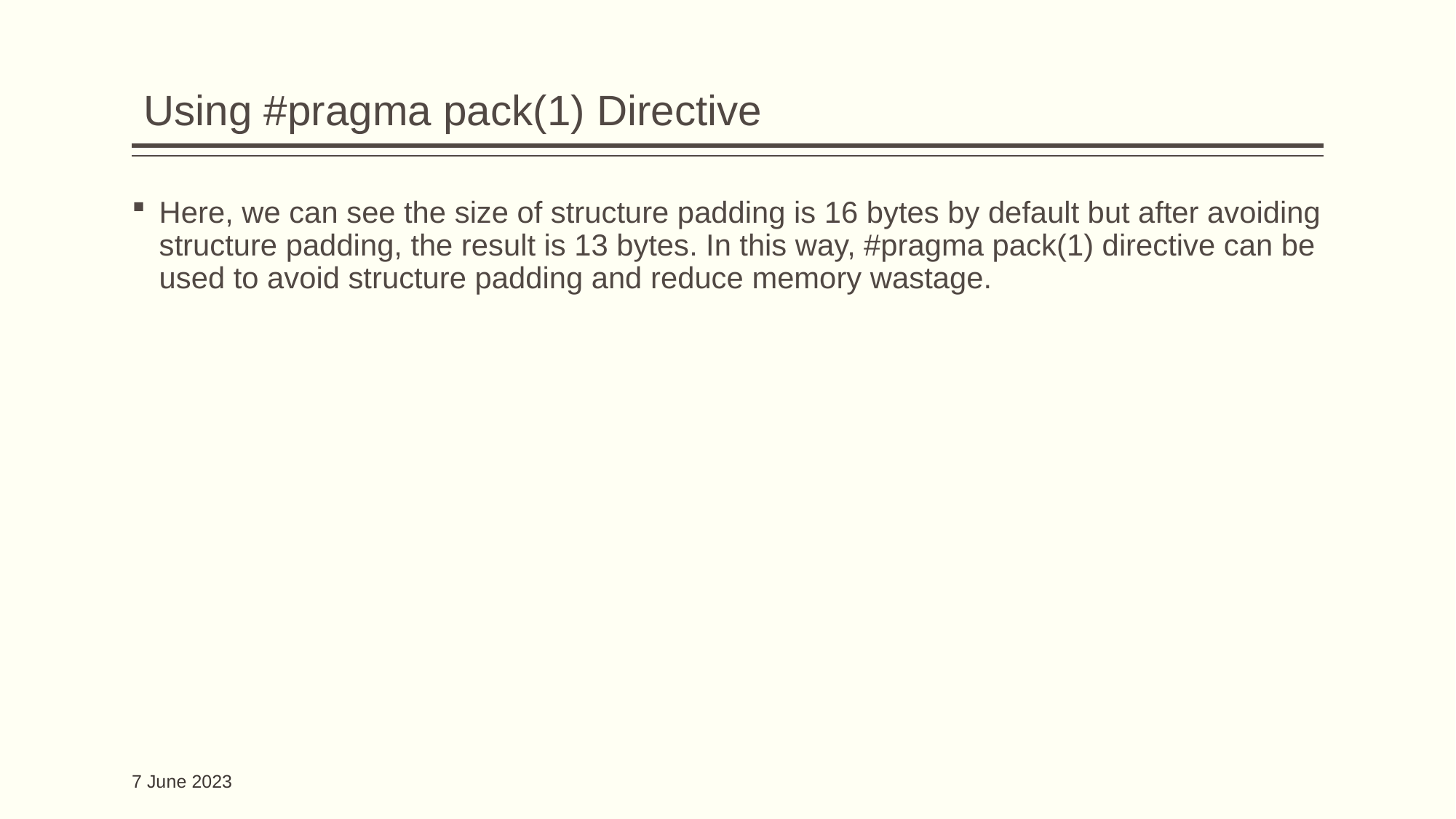

# Using #pragma pack(1) Directive
Here, we can see the size of structure padding is 16 bytes by default but after avoiding structure padding, the result is 13 bytes. In this way, #pragma pack(1) directive can be used to avoid structure padding and reduce memory wastage.
7 June 2023